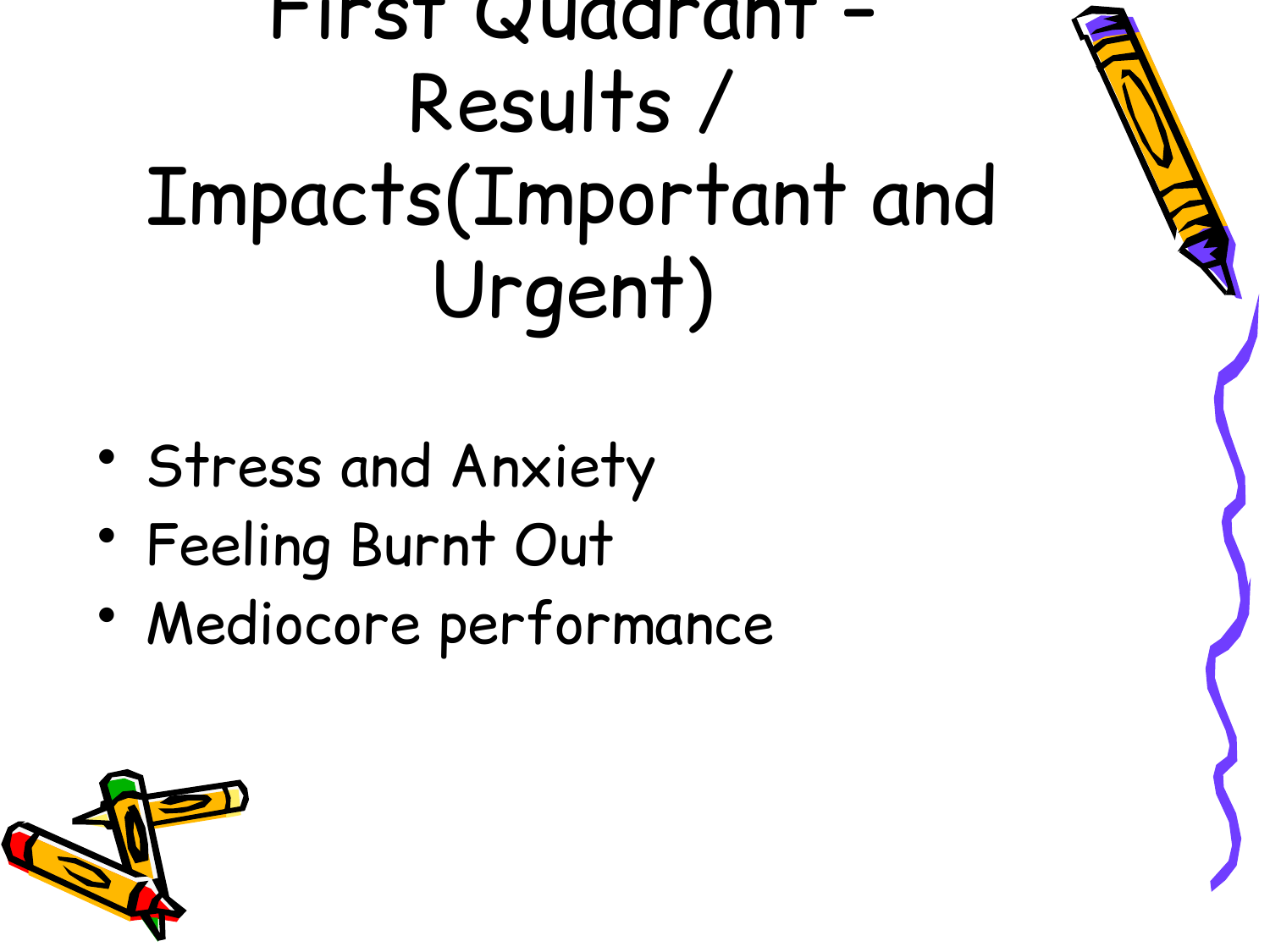

# First Quadrant – Results / Impacts(Important and Urgent)
Stress and Anxiety
Feeling Burnt Out
Mediocore performance